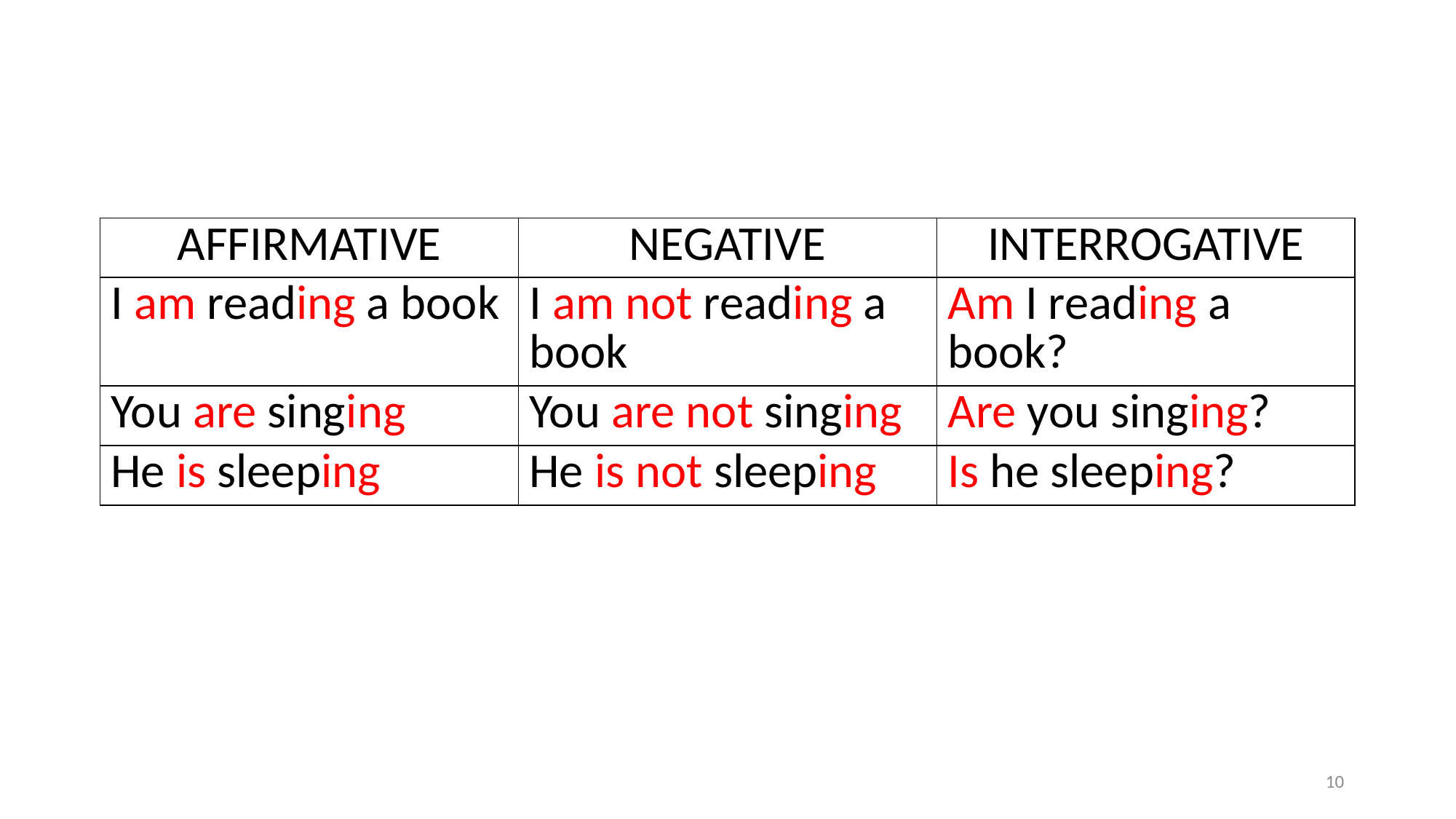

#
| AFFIRMATIVE | NEGATIVE | INTERROGATIVE |
| --- | --- | --- |
| I am reading a book | I am not reading a book | Am I reading a book? |
| You are singing | You are not singing | Are you singing? |
| He is sleeping | He is not sleeping | Is he sleeping? |
10